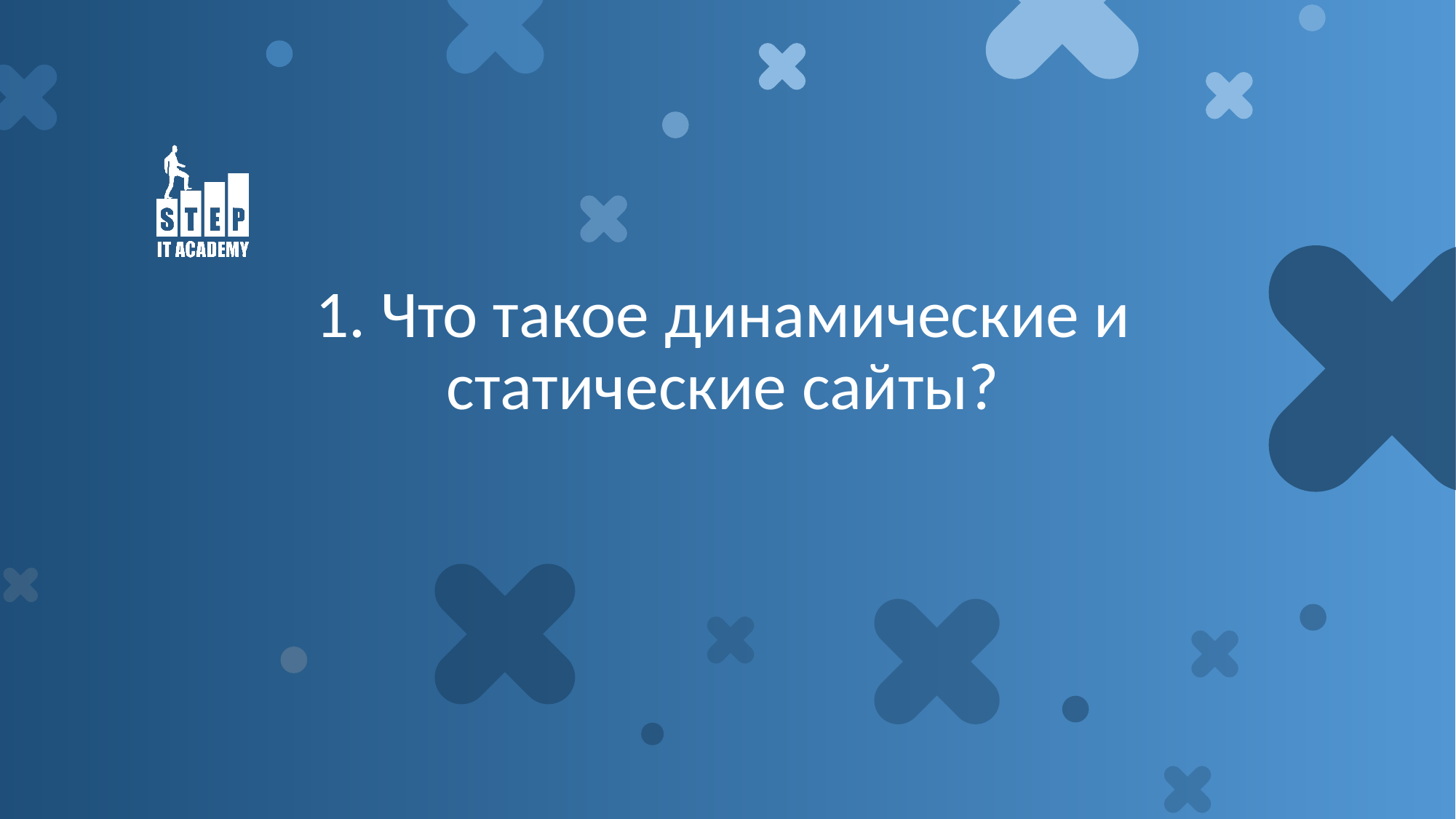

# 1. Что такое динамические и статические сайты?